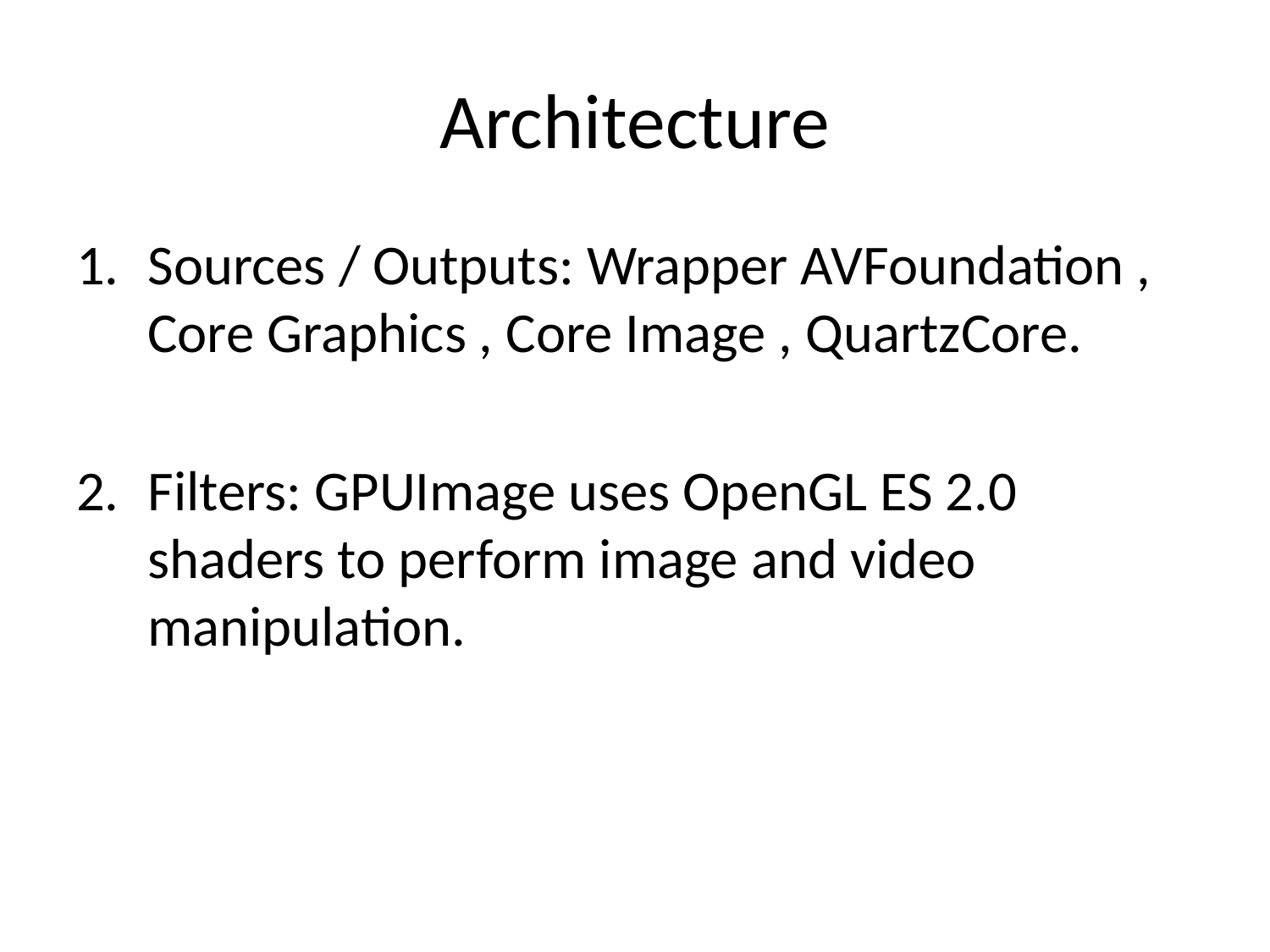

# Architecture
Sources / Outputs: Wrapper AVFoundation ,  Core Graphics , Core Image , QuartzCore.

Filters: GPUImage uses OpenGL ES 2.0 shaders to perform image and video manipulation.